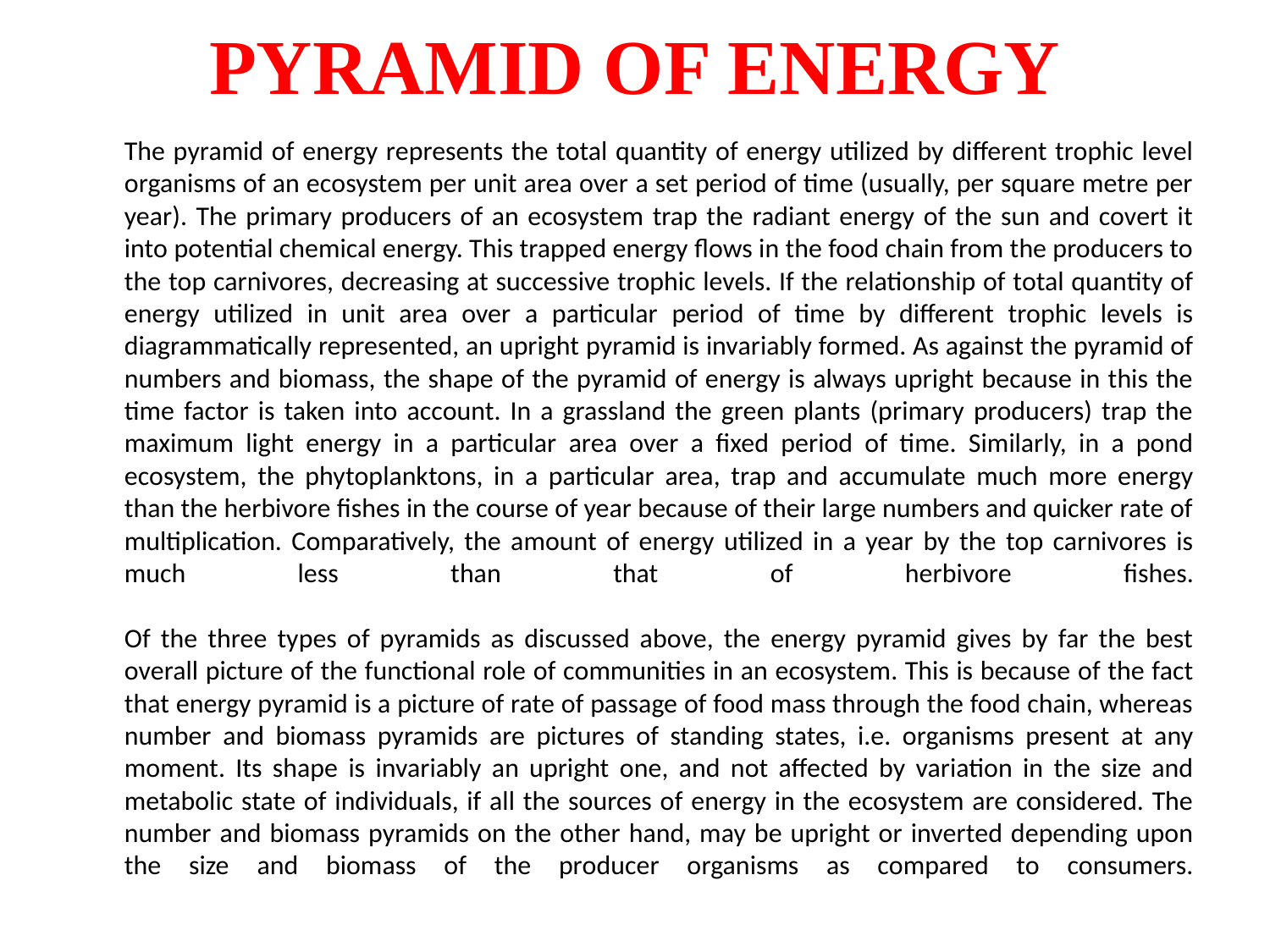

# PYRAMID OF ENERGY
	The pyramid of energy represents the total quantity of energy utilized by different trophic level organisms of an ecosystem per unit area over a set period of time (usually, per square metre per year). The primary producers of an ecosystem trap the radiant energy of the sun and covert it into potential chemical energy. This trapped energy flows in the food chain from the producers to the top carnivores, decreasing at successive trophic levels. If the relationship of total quantity of energy utilized in unit area over a particular period of time by different trophic levels is diagrammatically represented, an upright pyramid is invariably formed. As against the pyramid of numbers and biomass, the shape of the pyramid of energy is always upright because in this the time factor is taken into account. In a grassland the green plants (primary producers) trap the maximum light energy in a particular area over a fixed period of time. Similarly, in a pond ecosystem, the phytoplanktons, in a particular area, trap and accumulate much more energy than the herbivore fishes in the course of year because of their large numbers and quicker rate of multiplication. Comparatively, the amount of energy utilized in a year by the top carnivores is much less than that of herbivore fishes.
Of the three types of pyramids as discussed above, the energy pyramid gives by far the best overall picture of the functional role of communities in an ecosystem. This is because of the fact that energy pyramid is a picture of rate of passage of food mass through the food chain, whereas number and biomass pyramids are pictures of standing states, i.e. organisms present at any moment. Its shape is invariably an upright one, and not affected by variation in the size and metabolic state of individuals, if all the sources of energy in the ecosystem are considered. The number and biomass pyramids on the other hand, may be upright or inverted depending upon the size and biomass of the producer organisms as compared to consumers.